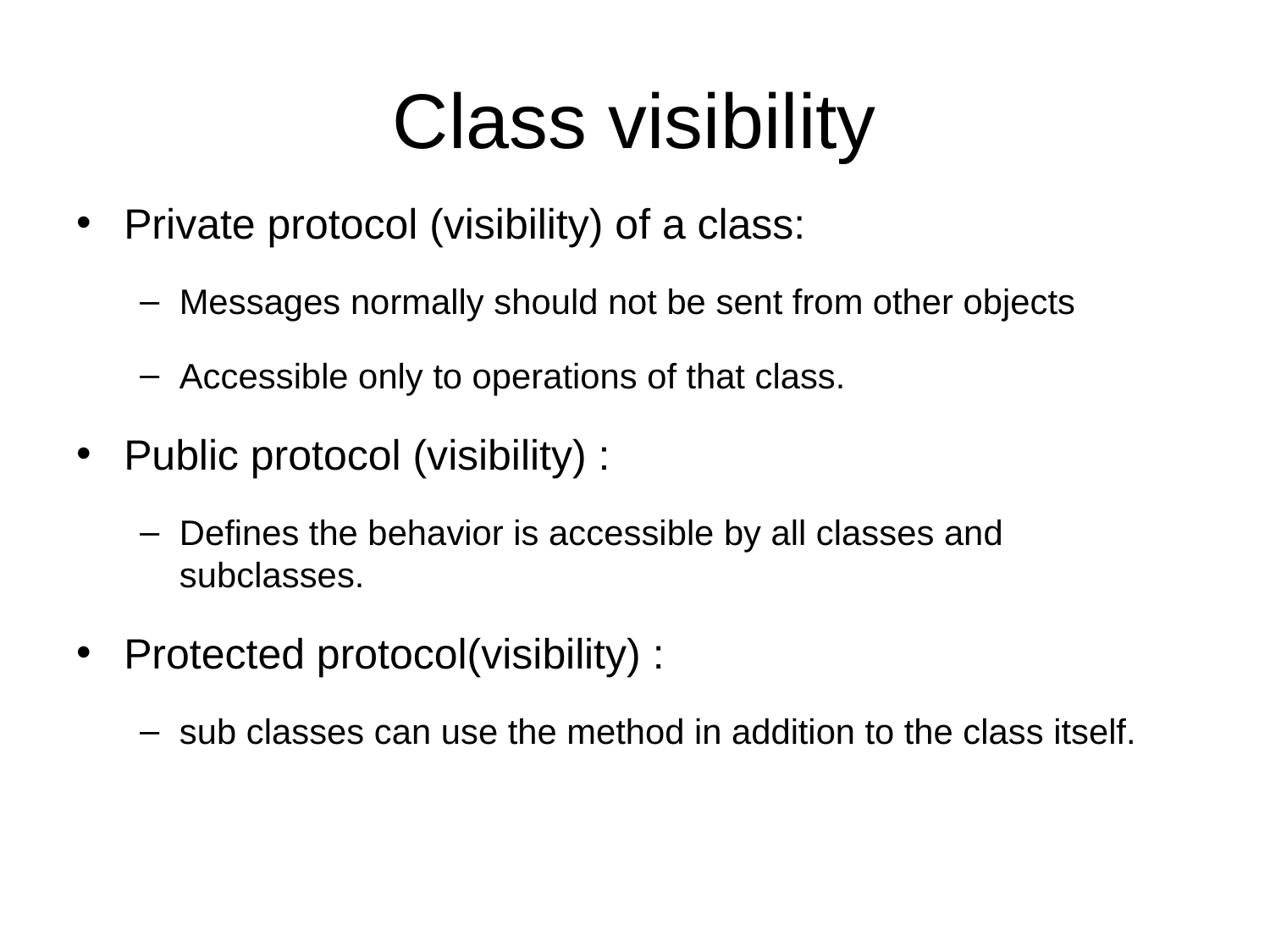

# Class visibility
Private protocol (visibility) of a class:
Messages normally should not be sent from other objects
Accessible only to operations of that class.
Public protocol (visibility) :
Defines the behavior is accessible by all classes and subclasses.
Protected protocol(visibility) :
sub classes can use the method in addition to the class itself.